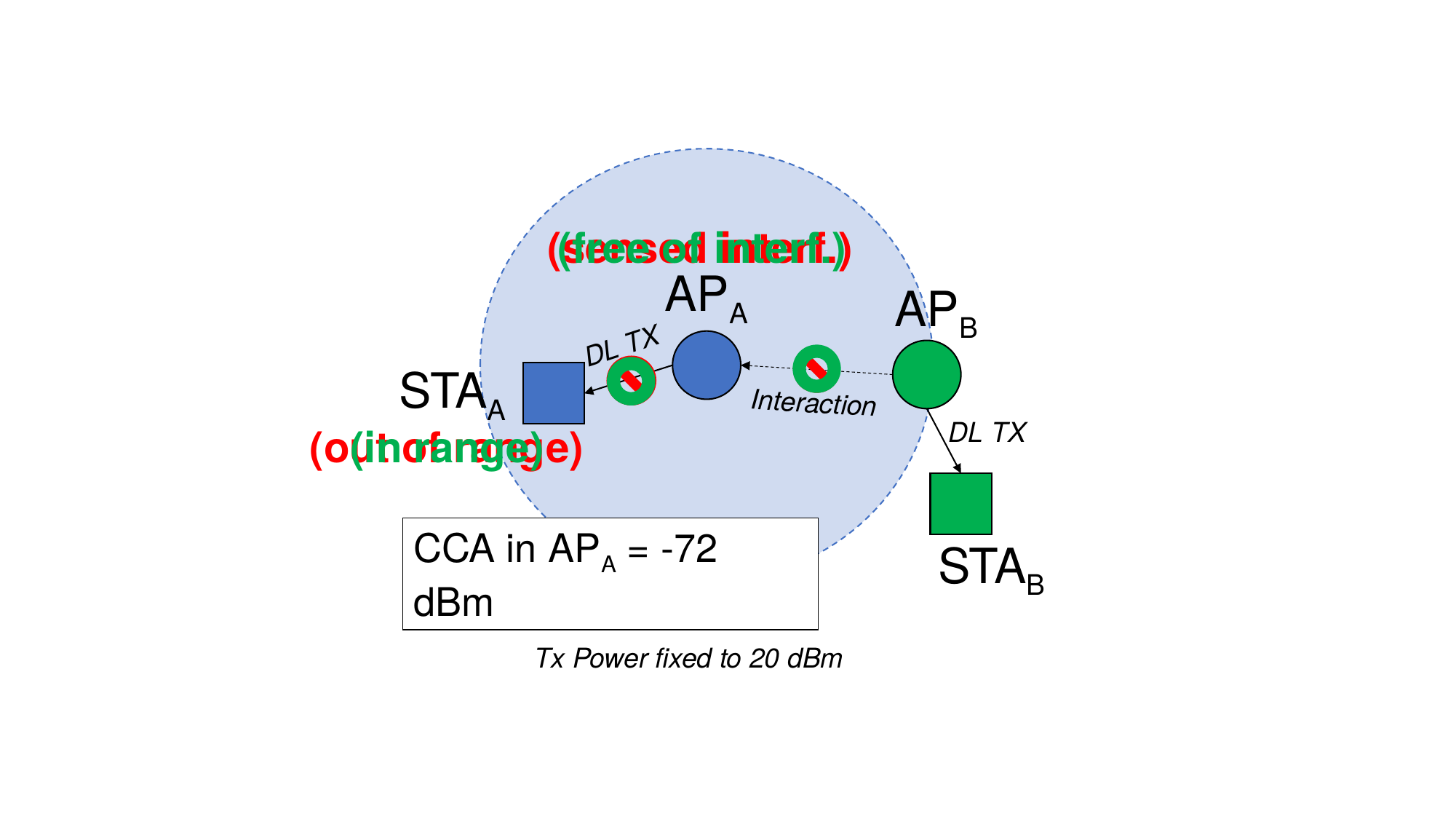

(sensed interf.)

(free of interf.)

APA
APB
DL TX

STAA

(out of range)

(in range)

Interaction
DL TX

CCA in APA = -72 dBm
CCA in APA = -73 dBm
CCA in APA = -74 dBm
CCA in APA = -75 dBm
CCA in APA = -76 dBm
CCA in APA = -77 dBm
CCA in APA = -78 dBm
CCA in APA = -79 dBm
CCA in APA = -80 dBm
CCA in APA = -81 dBm
CCA in APA = -82 dBm
STAB
Tx Power fixed to 20 dBm